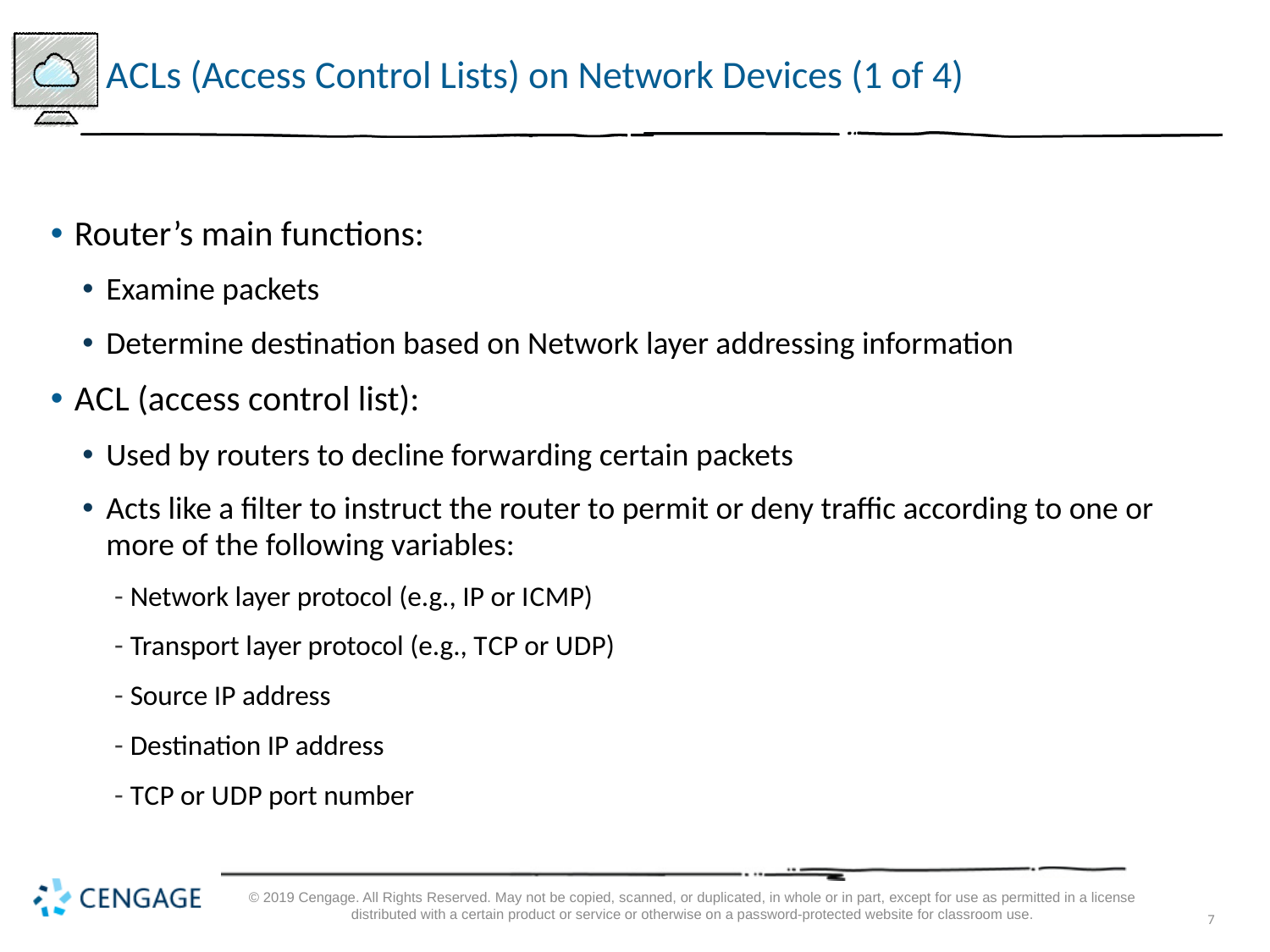

# A C Ls (Access Control Lists) on Network Devices (1 of 4)
Router’s main functions:
Examine packets
Determine destination based on Network layer addressing information
A C L (access control list):
Used by routers to decline forwarding certain packets
Acts like a filter to instruct the router to permit or deny traffic according to one or more of the following variables:
Network layer protocol (e.g., IP or I C M P)
Transport layer protocol (e.g., T C P or U D P)
Source IP address
Destination IP address
T C P or U D P port number
© 2019 Cengage. All Rights Reserved. May not be copied, scanned, or duplicated, in whole or in part, except for use as permitted in a license distributed with a certain product or service or otherwise on a password-protected website for classroom use.